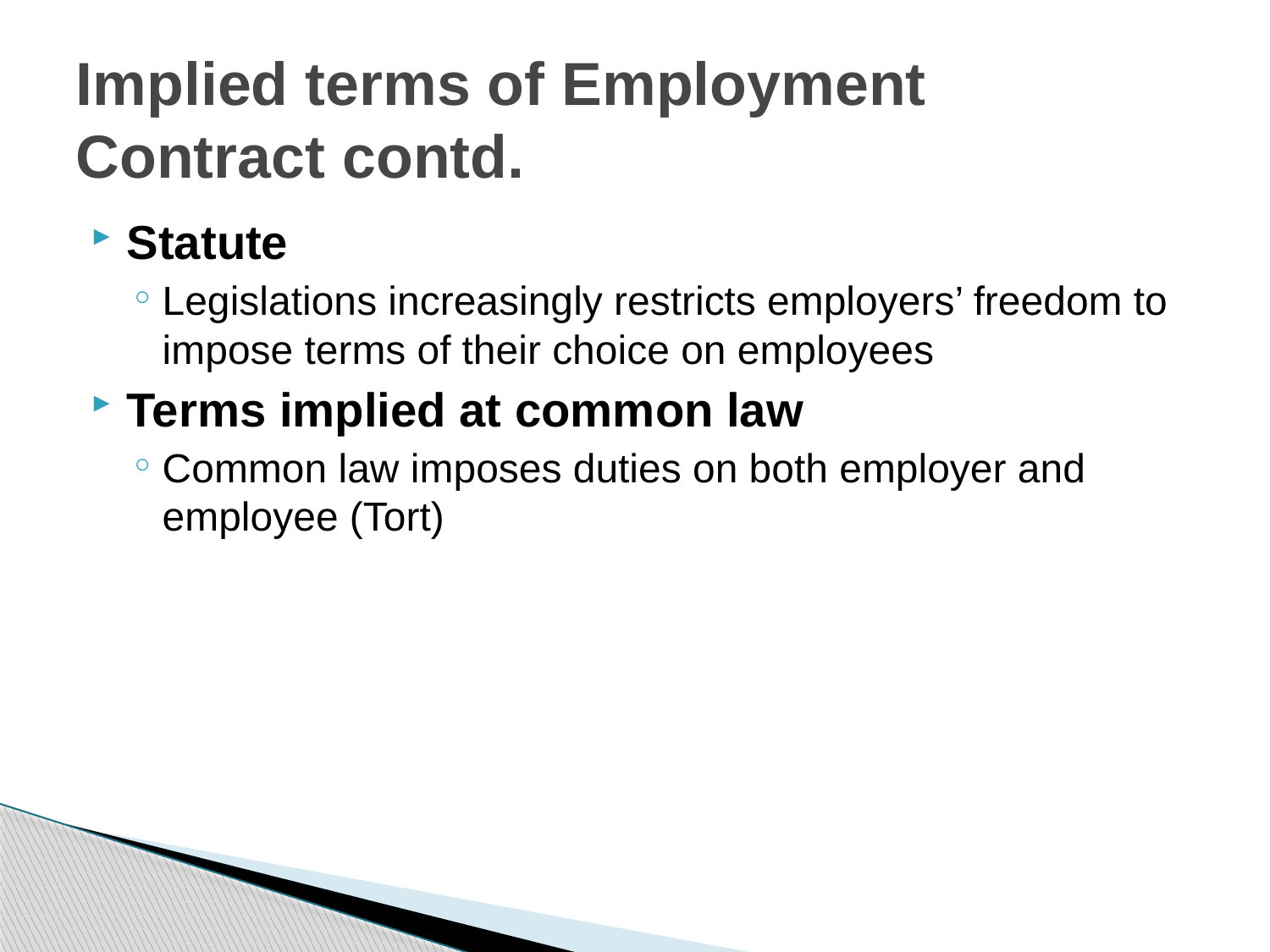

# Implied terms of Employment Contract contd.
Statute
Legislations increasingly restricts employers’ freedom to impose terms of their choice on employees
Terms implied at common law
Common law imposes duties on both employer and employee (Tort)